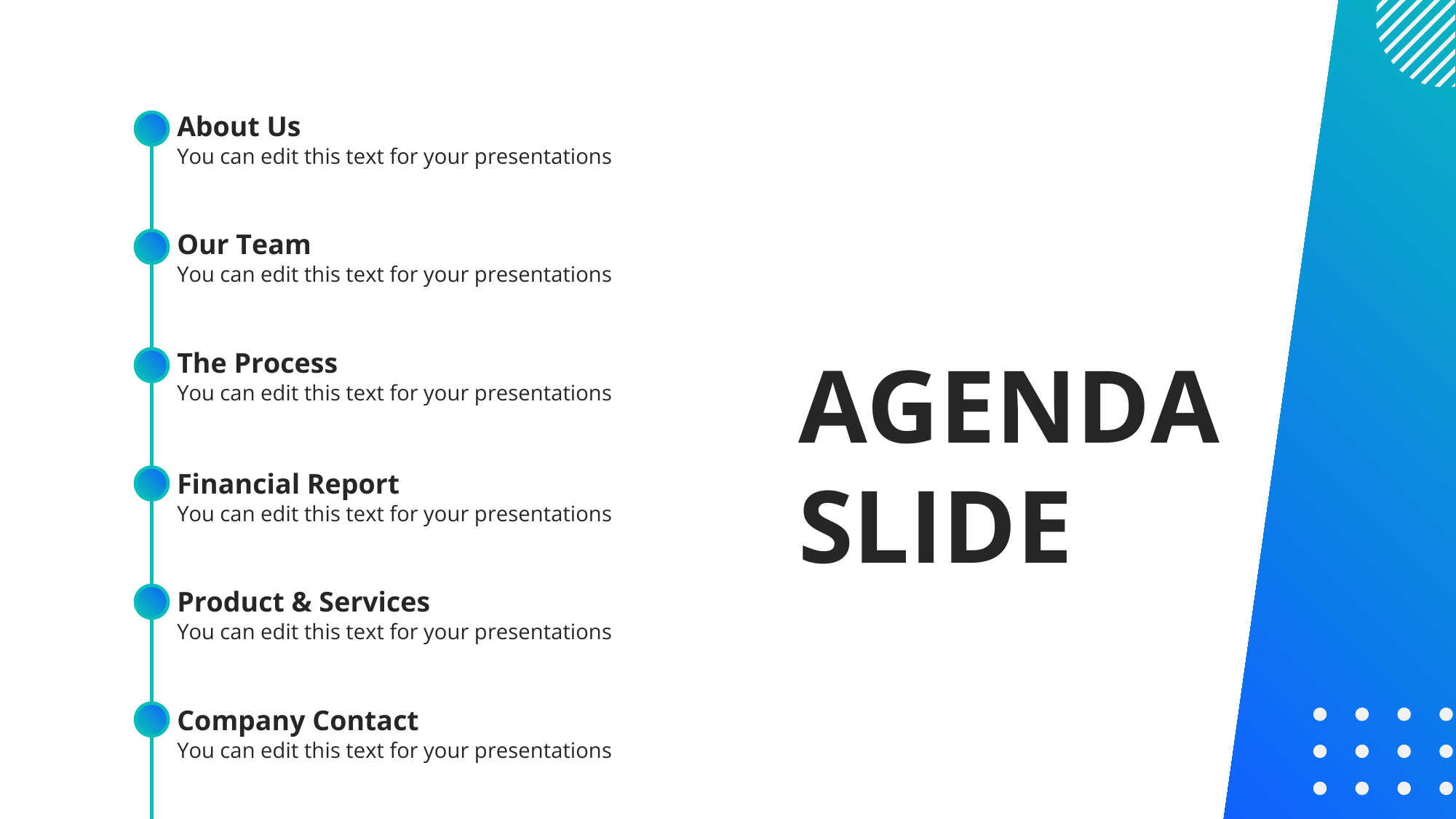

About Us
You can edit this text for your presentations

Our Team
You can edit this text for your presentations

The Process
You can edit this text for your presentations
AGENDA
SLIDE

Financial Report
You can edit this text for your presentations

Product & Services
You can edit this text for your presentations

Company Contact
You can edit this text for your presentations